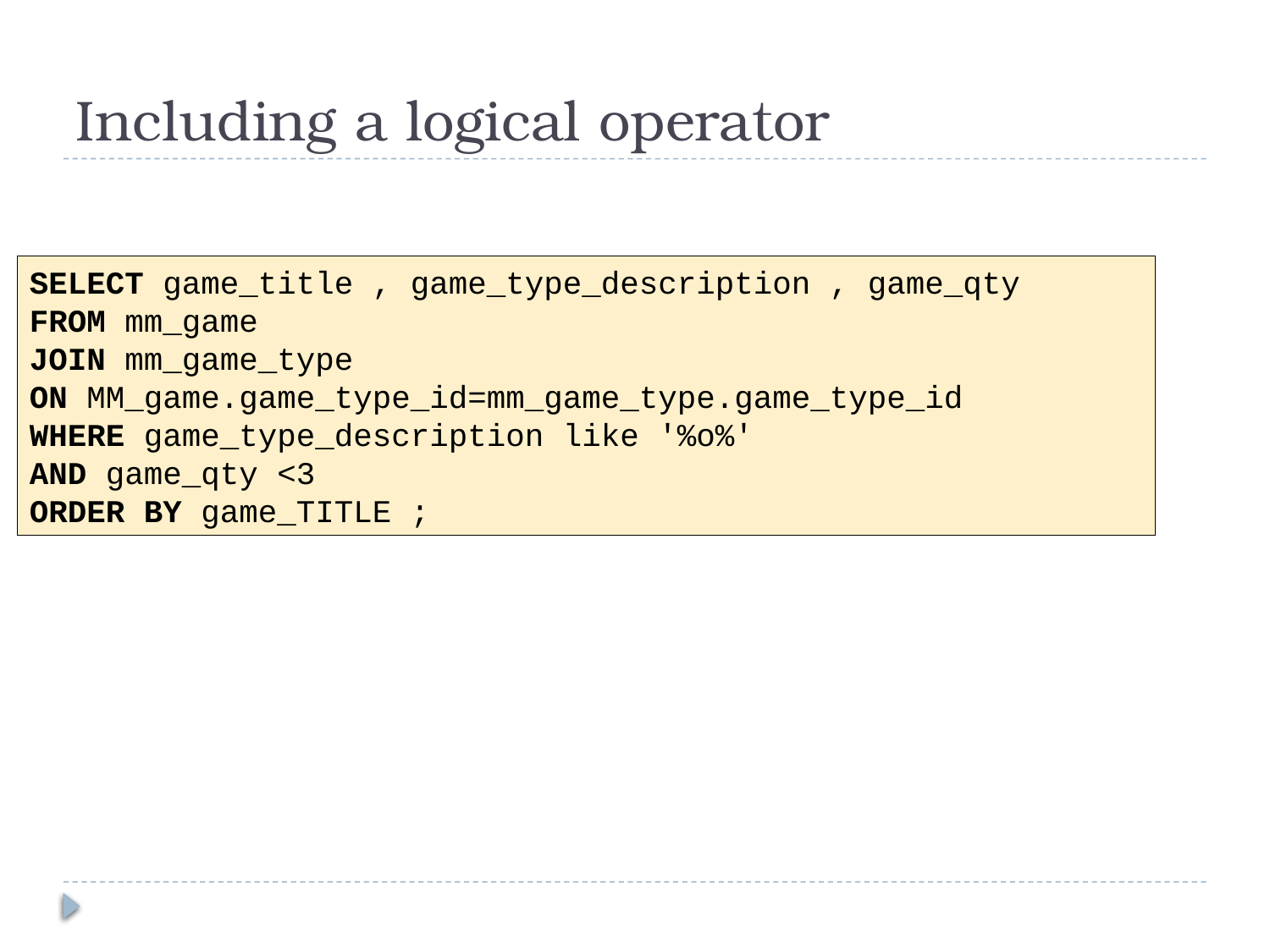

# Including a logical operator
SELECT game_title , game_type_description , game_qty
FROM mm_game
JOIN mm_game_type
ON MM_game.game_type_id=mm_game_type.game_type_id
WHERE game_type_description like '%o%'
AND game_qty <3
ORDER BY game_TITLE ;